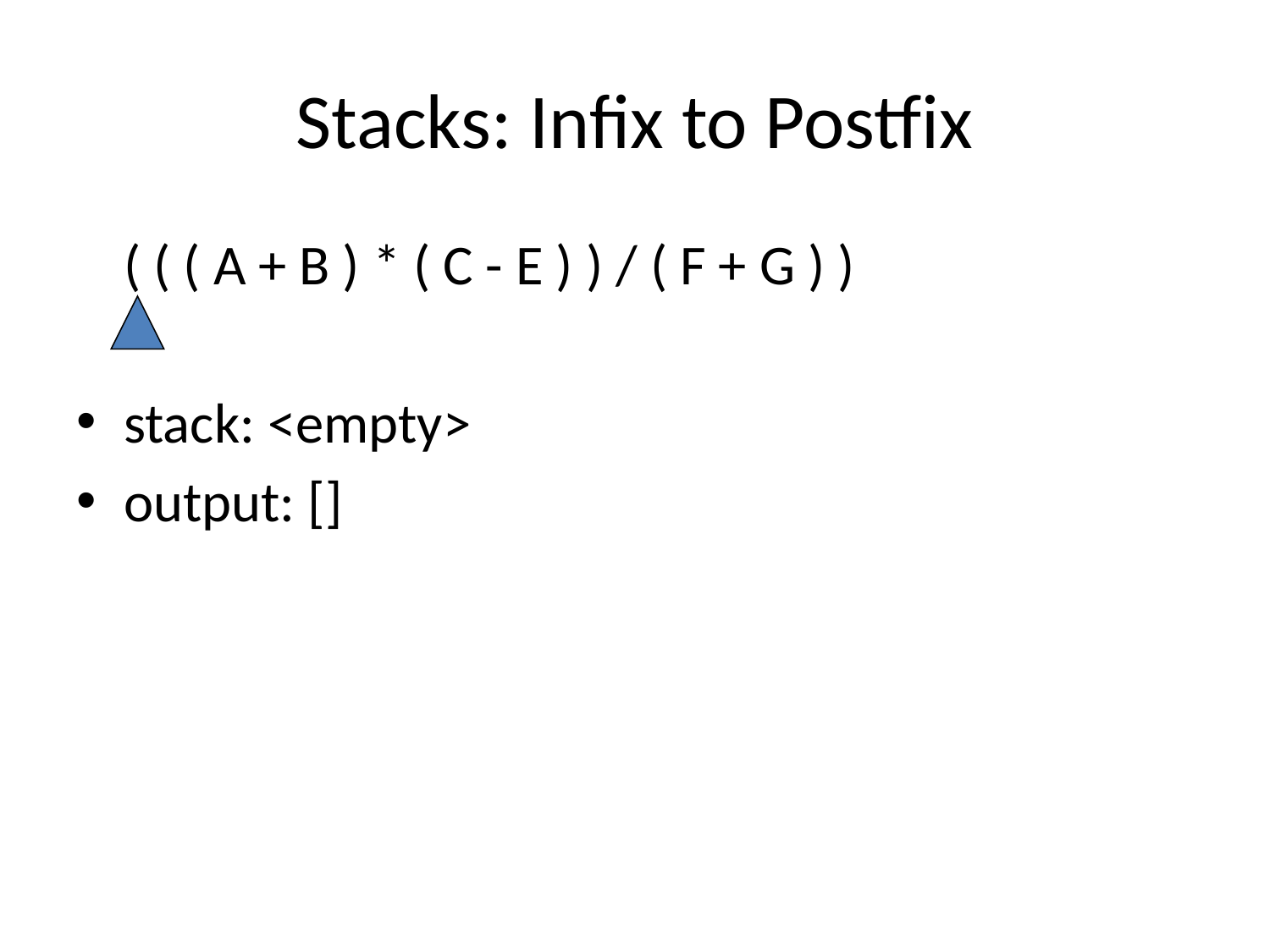

# Stacks: Infix to Postfix
	( ( ( A + B ) * ( C - E ) ) / ( F + G ) )

stack: <empty>
output: []